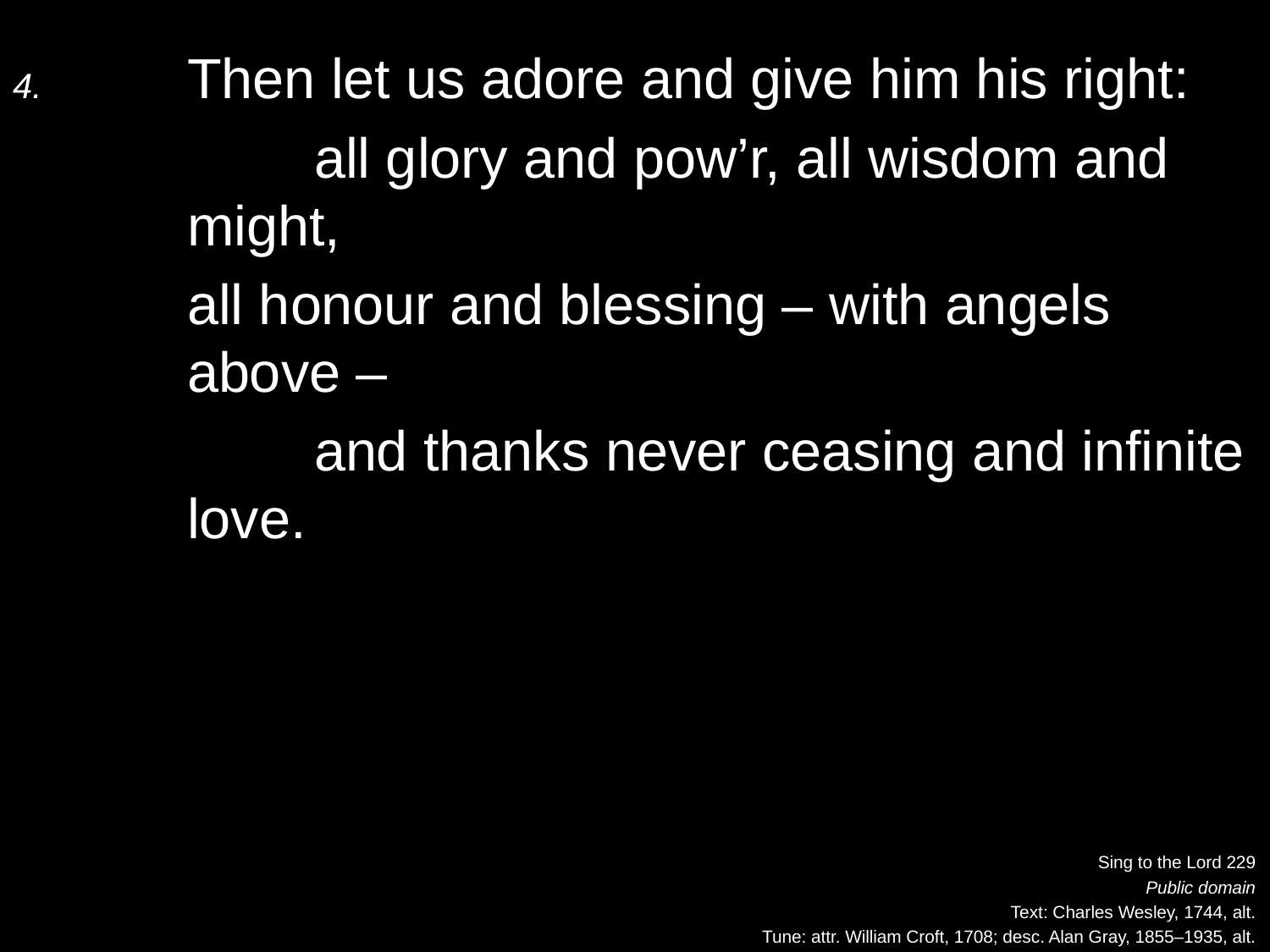

4.	Then let us adore and give him his right:
		all glory and pow’r, all wisdom and might,
	all honour and blessing – with angels above –
		and thanks never ceasing and infinite love.
Sing to the Lord 229
Public domain
Text: Charles Wesley, 1744, alt.
Tune: attr. William Croft, 1708; desc. Alan Gray, 1855–1935, alt.